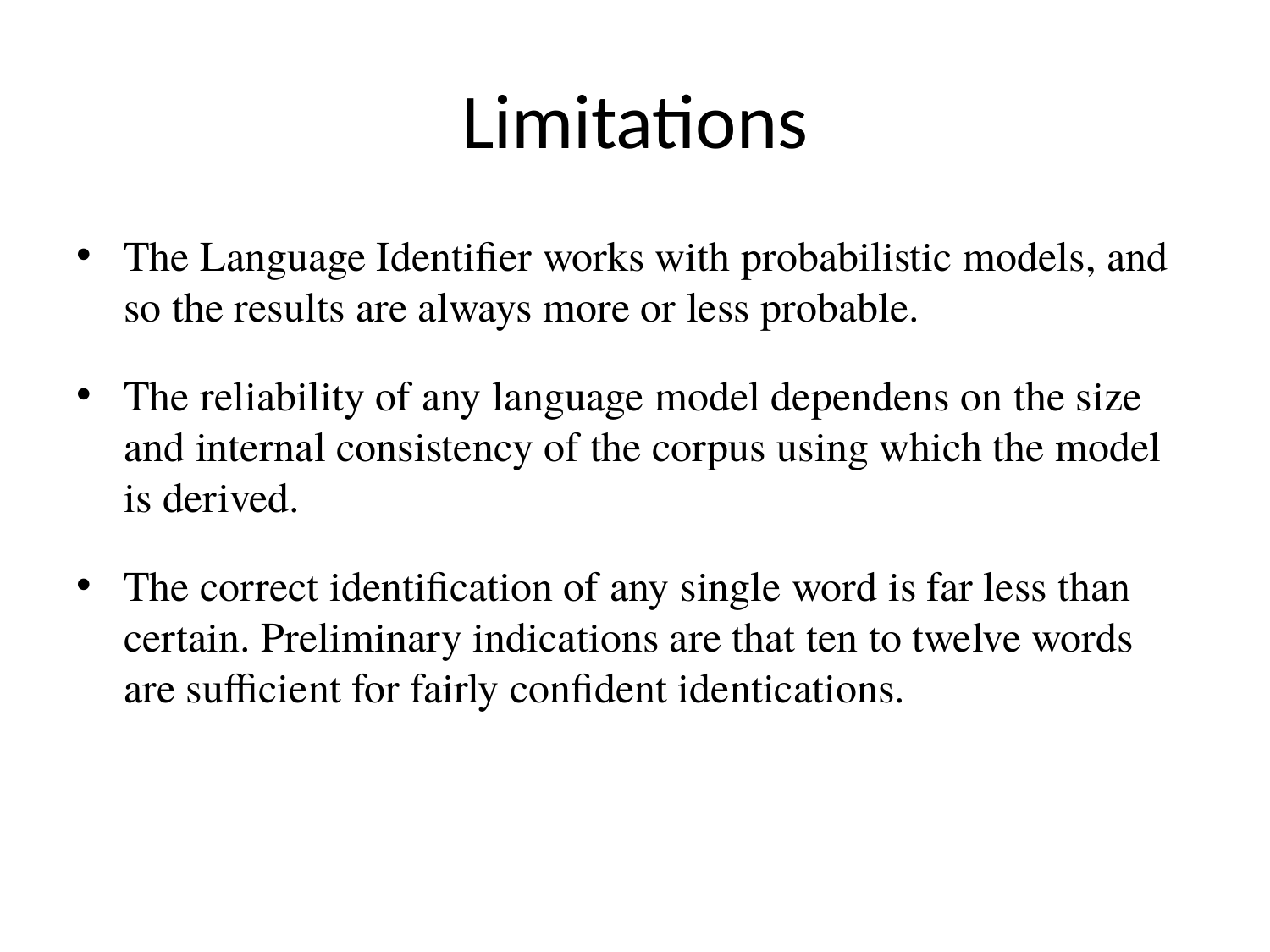

# Limitations
The Language Identifier works with probabilistic models, and so the results are always more or less probable.

The reliability of any language model dependens on the size and internal consistency of the corpus using which the model is derived.

The correct identification of any single word is far less than certain. Preliminary indications are that ten to twelve words are sufficient for fairly confident identications.